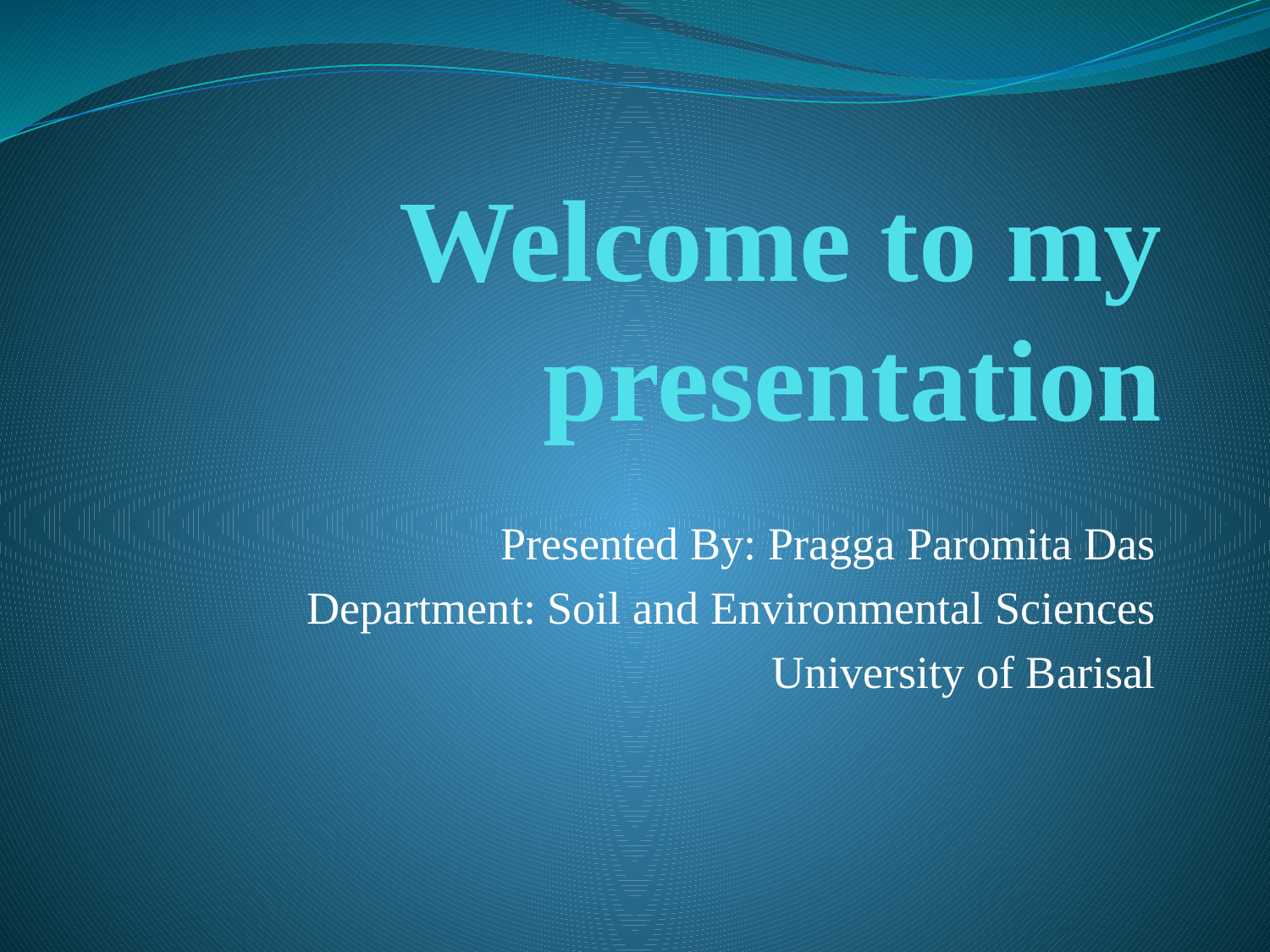

# Welcome to my presentation
Presented By: Pragga Paromita Das
Department: Soil and Environmental Sciences
University of Barisal